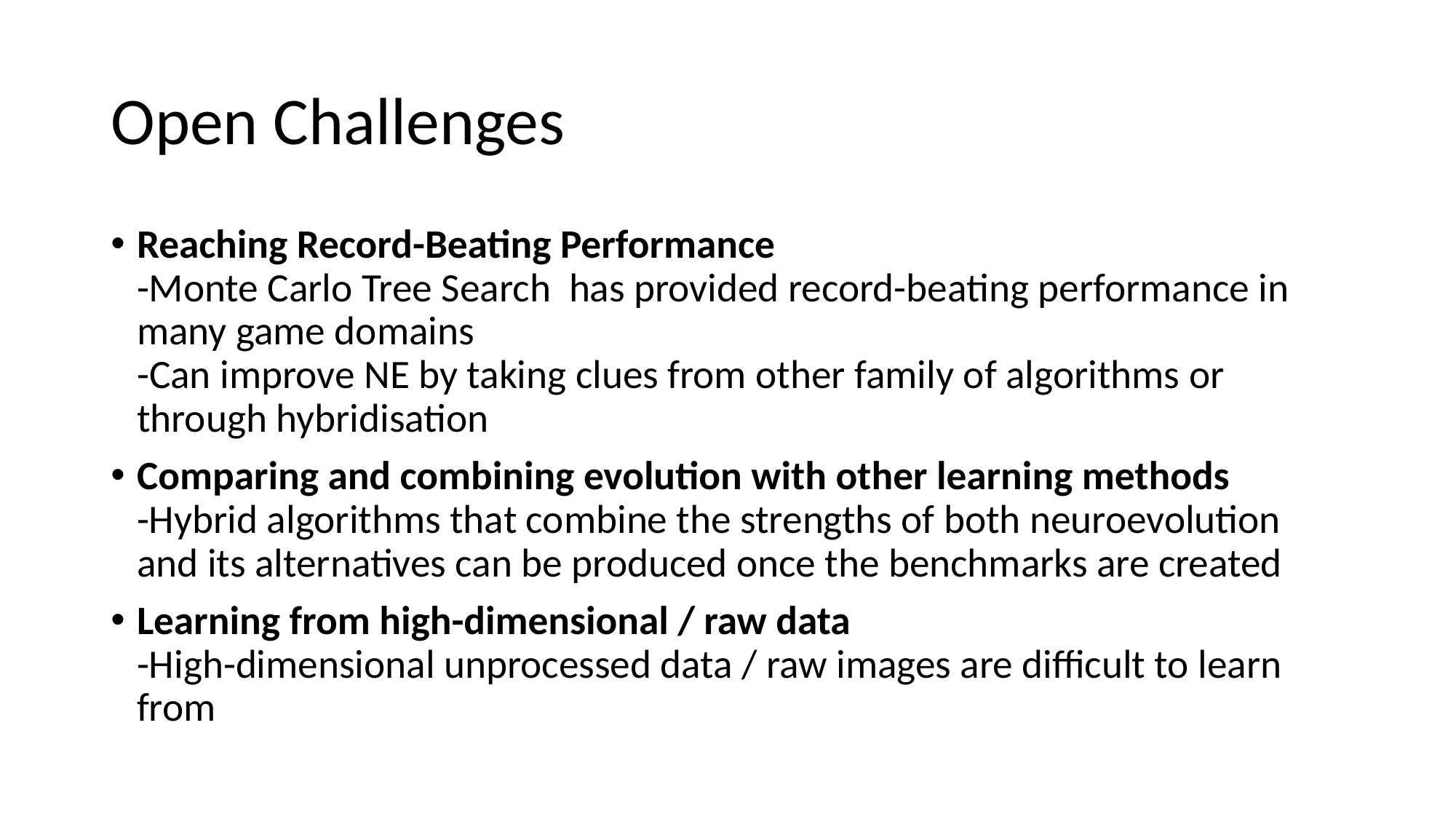

# Open Challenges
Reaching Record-Beating Performance
-Monte Carlo Tree Search  has provided record-beating performance in many game domains
-Can improve NE by taking clues from other family of algorithms or through hybridisation
Comparing and combining evolution with other learning methods
-Hybrid algorithms that combine the strengths of both neuroevolution and its alternatives can be produced once the benchmarks are created
Learning from high-dimensional / raw data
-High-dimensional unprocessed data / raw images are difficult to learn from